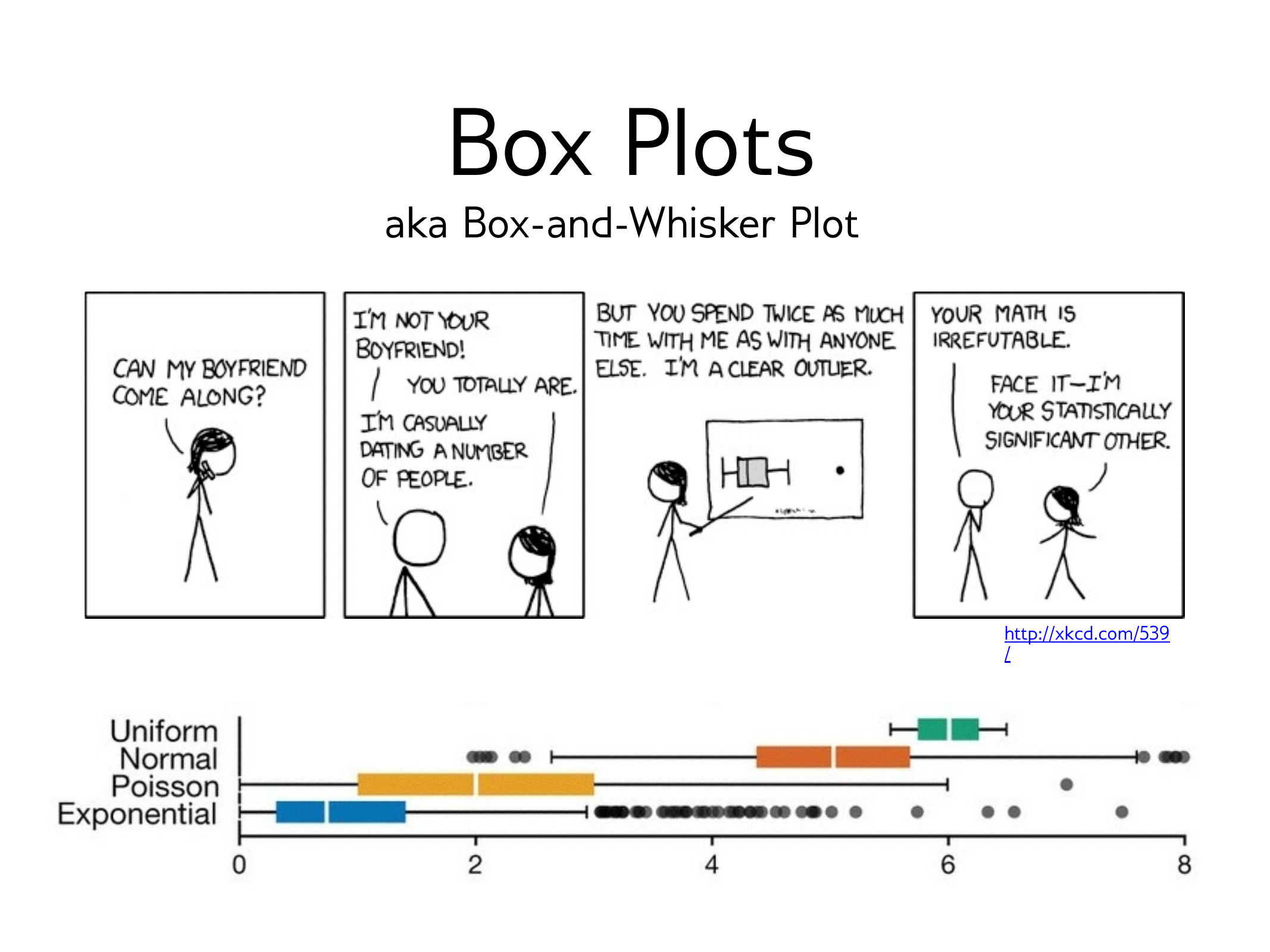

# Box Plots
aka Box-and-Whisker Plot

http://xkcd.com/539/